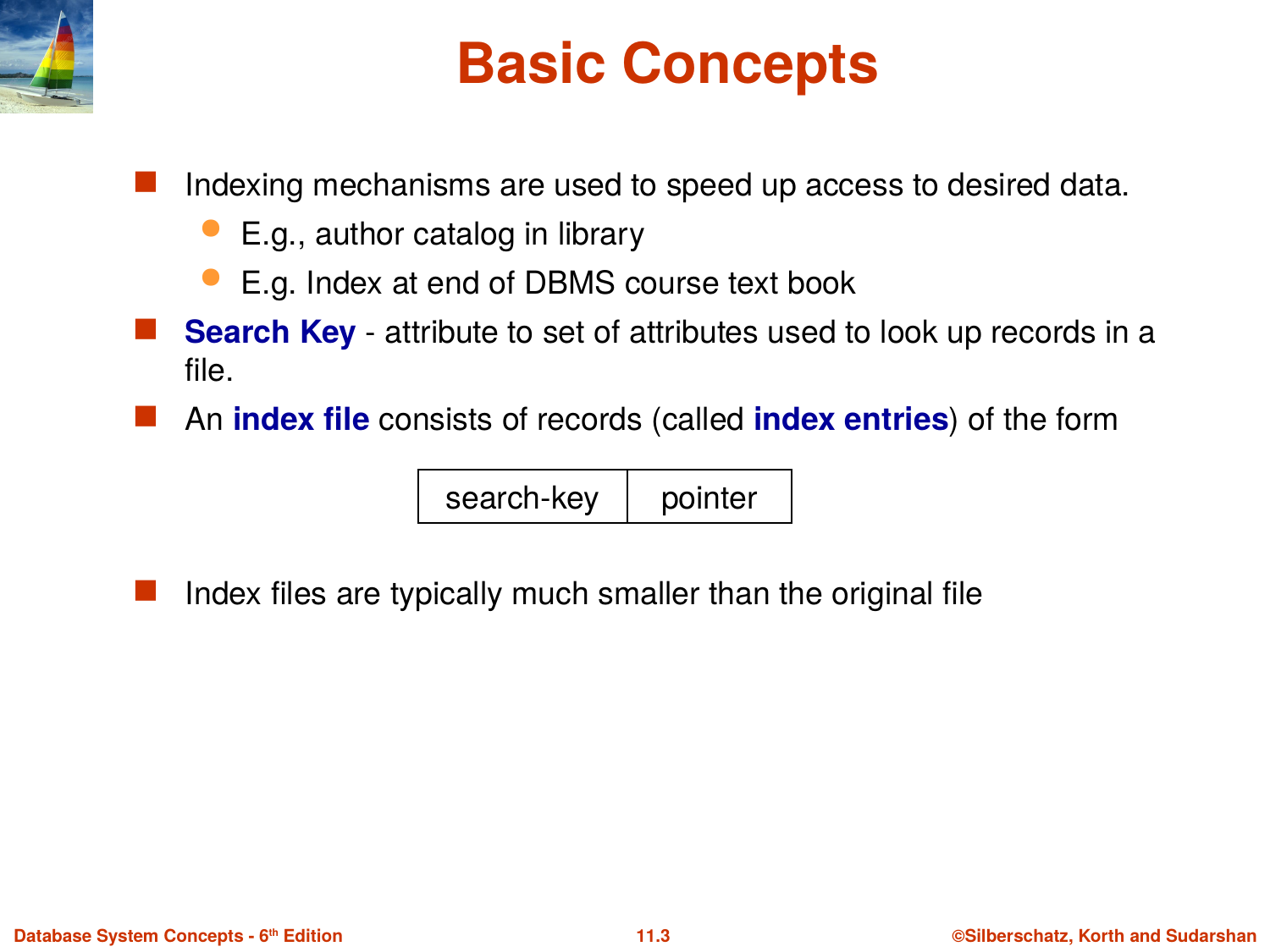

# Basic Concepts
Indexing mechanisms are used to speed up access to desired data.
E.g., author catalog in library
E.g. Index at end of DBMS course text book
Search Key - attribute to set of attributes used to look up records in a file.
An index file consists of records (called index entries) of the form

Index files are typically much smaller than the original file
search-key
pointer